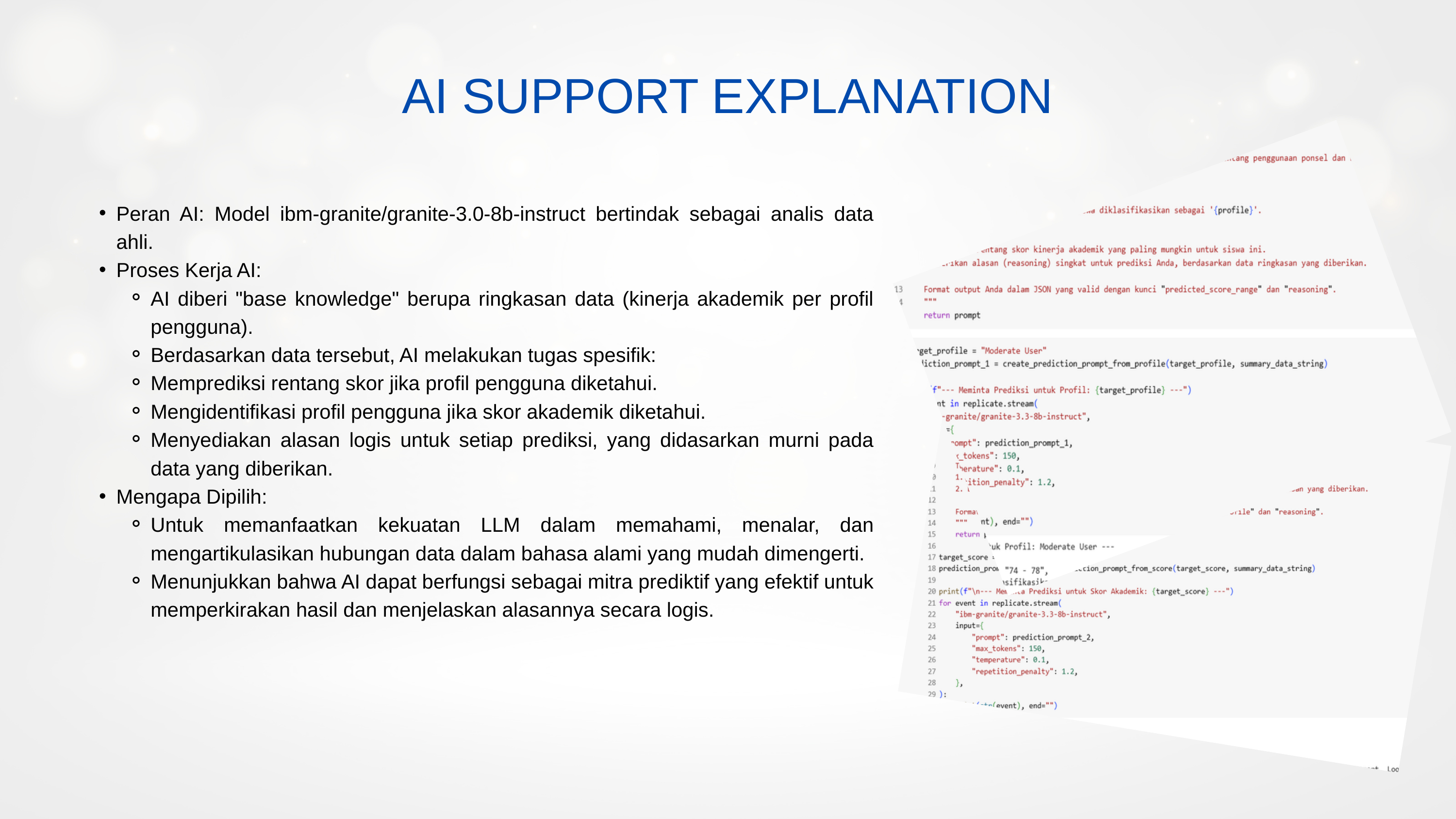

AI SUPPORT EXPLANATION

Peran AI: Model ibm-granite/granite-3.0-8b-instruct bertindak sebagai analis data ahli.
Proses Kerja AI:
AI diberi "base knowledge" berupa ringkasan data (kinerja akademik per profil pengguna).
Berdasarkan data tersebut, AI melakukan tugas spesifik:
Memprediksi rentang skor jika profil pengguna diketahui.
Mengidentifikasi profil pengguna jika skor akademik diketahui.
Menyediakan alasan logis untuk setiap prediksi, yang didasarkan murni pada data yang diberikan.
Mengapa Dipilih:
Untuk memanfaatkan kekuatan LLM dalam memahami, menalar, dan mengartikulasikan hubungan data dalam bahasa alami yang mudah dimengerti.
Menunjukkan bahwa AI dapat berfungsi sebagai mitra prediktif yang efektif untuk memperkirakan hasil dan menjelaskan alasannya secara logis.